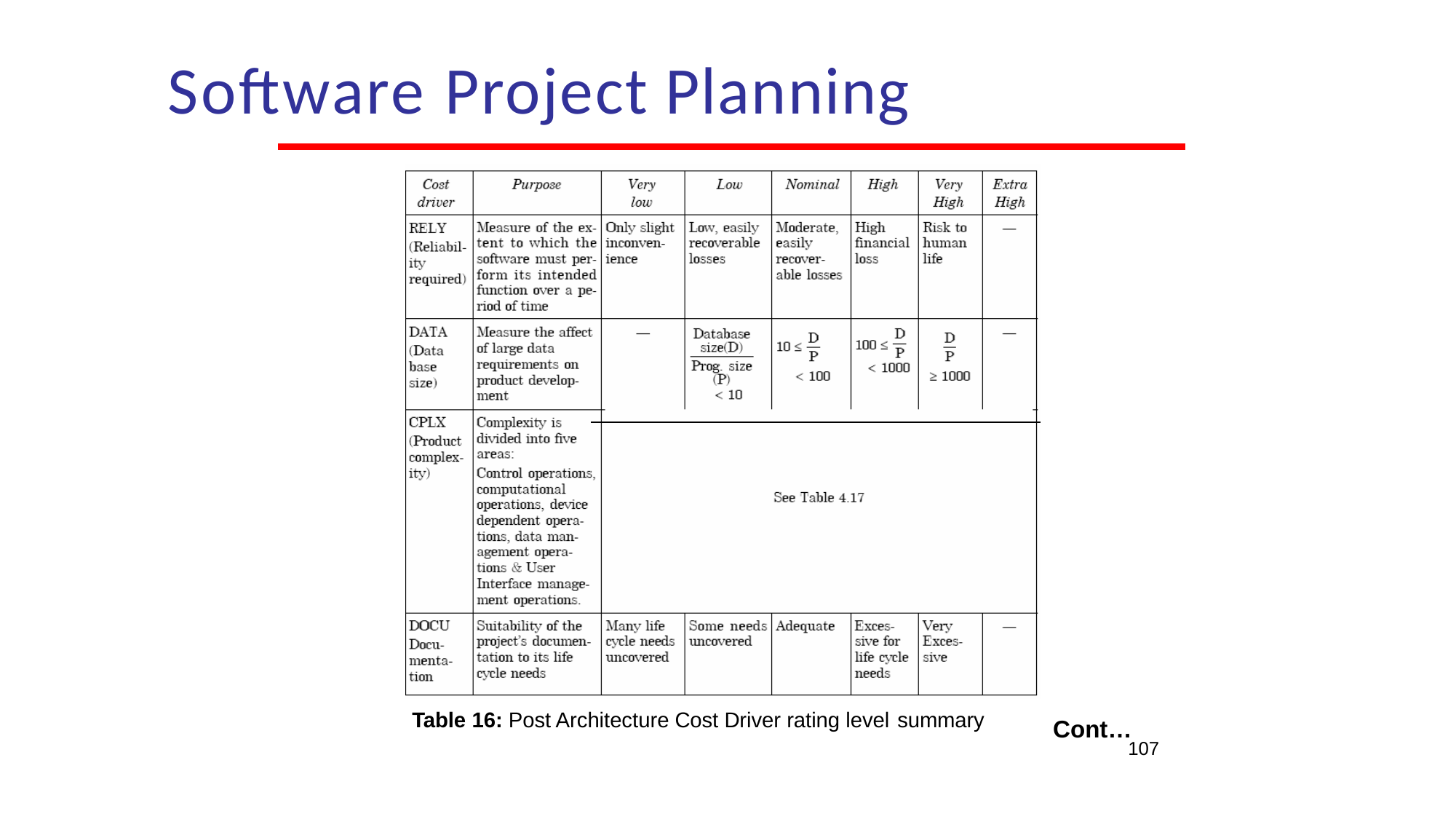

# Software Project Planning

Table 16: Post Architecture Cost Driver rating level summary
Cont…
107